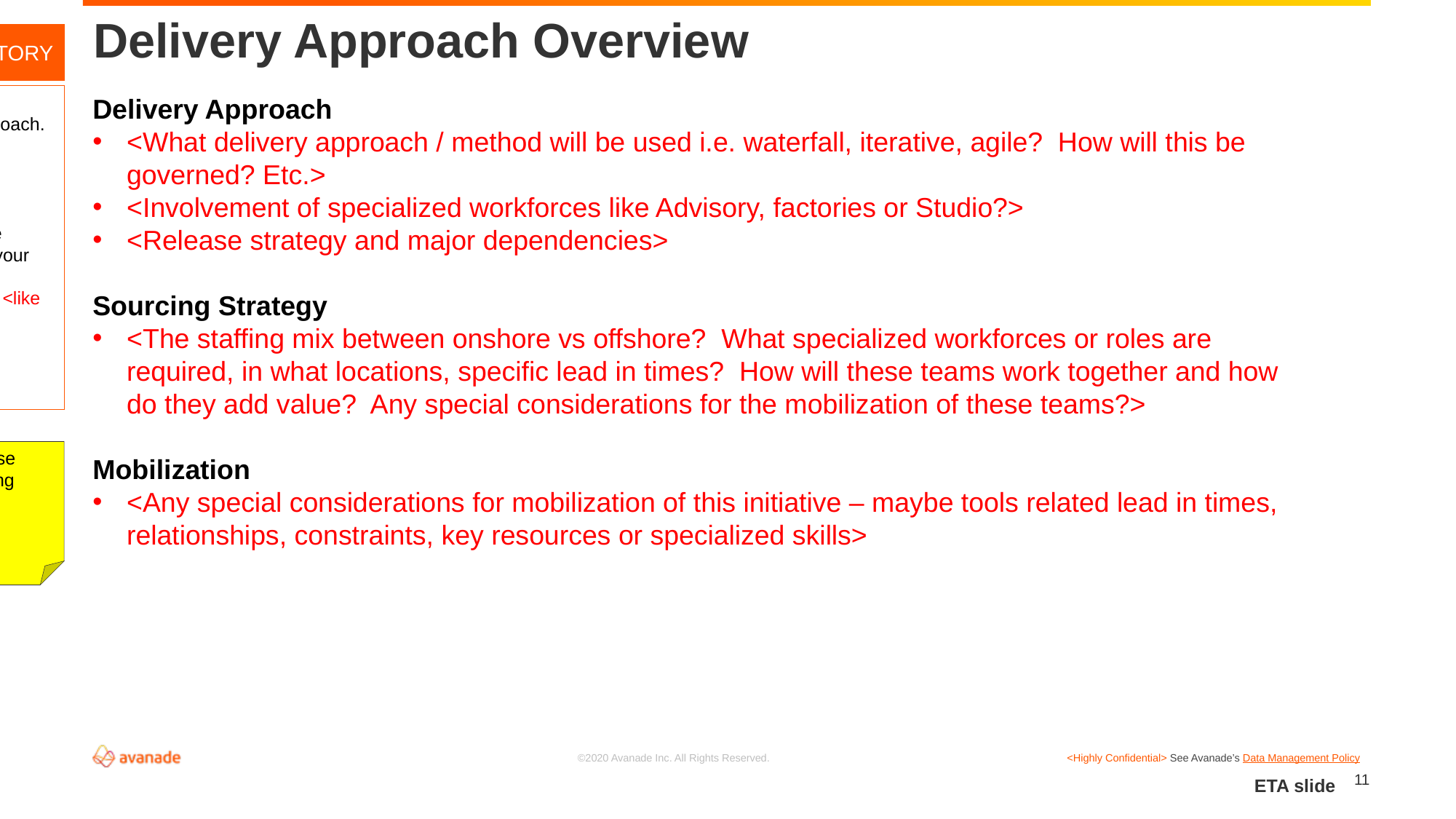

# Delivery Approach Overview
MANDATORY
Delivery Approach
<What delivery approach / method will be used i.e. waterfall, iterative, agile?  How will this be governed? Etc.>
<Involvement of specialized workforces like Advisory, factories or Studio?>
<Release strategy and major dependencies>

Sourcing Strategy
<The staffing mix between onshore vs offshore?  What specialized workforces or roles are required, in what locations, specific lead in times?  How will these teams work together and how do they add value?  Any special considerations for the mobilization of these teams?>

Mobilization
<Any special considerations for mobilization of this initiative – maybe tools related lead in times, relationships, constraints, key resources or specialized skills>

Slide Purpose: Provides an overview of the Delivery Approach.

XXX

Instructions:
This is an OPTIONAL slide which you may include at your discretion
Populate all text formatted <like this>
Delete this message upon completion

Sticky note to use during solutioning
11
ETA slide